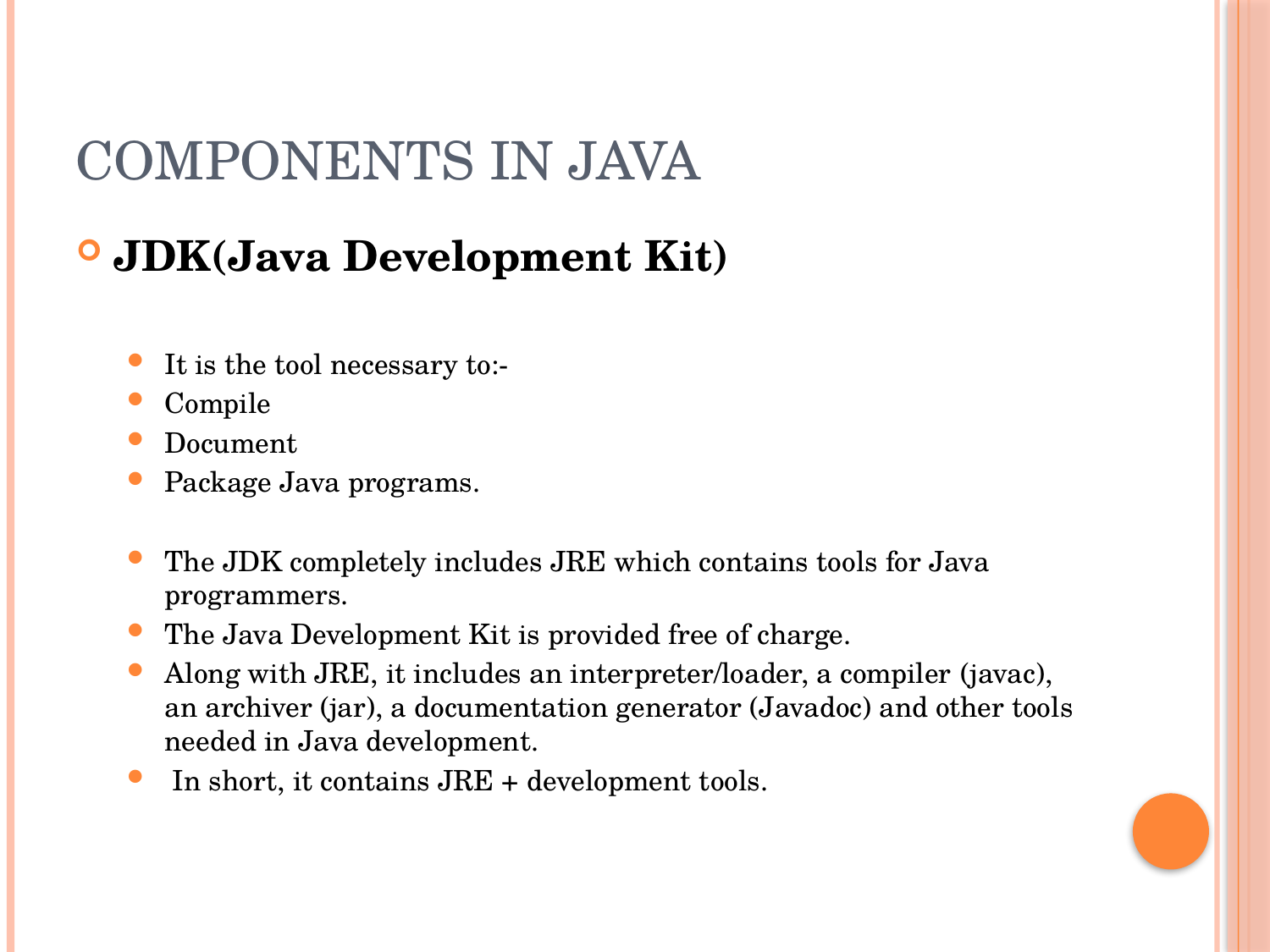

# Components in Java
JDK(Java Development Kit)

It is the tool necessary to:-
Compile
Document
Package Java programs.

The JDK completely includes JRE which contains tools for Java programmers.
The Java Development Kit is provided free of charge.
Along with JRE, it includes an interpreter/loader, a compiler (javac), an archiver (jar), a documentation generator (Javadoc) and other tools needed in Java development.
 In short, it contains JRE + development tools.